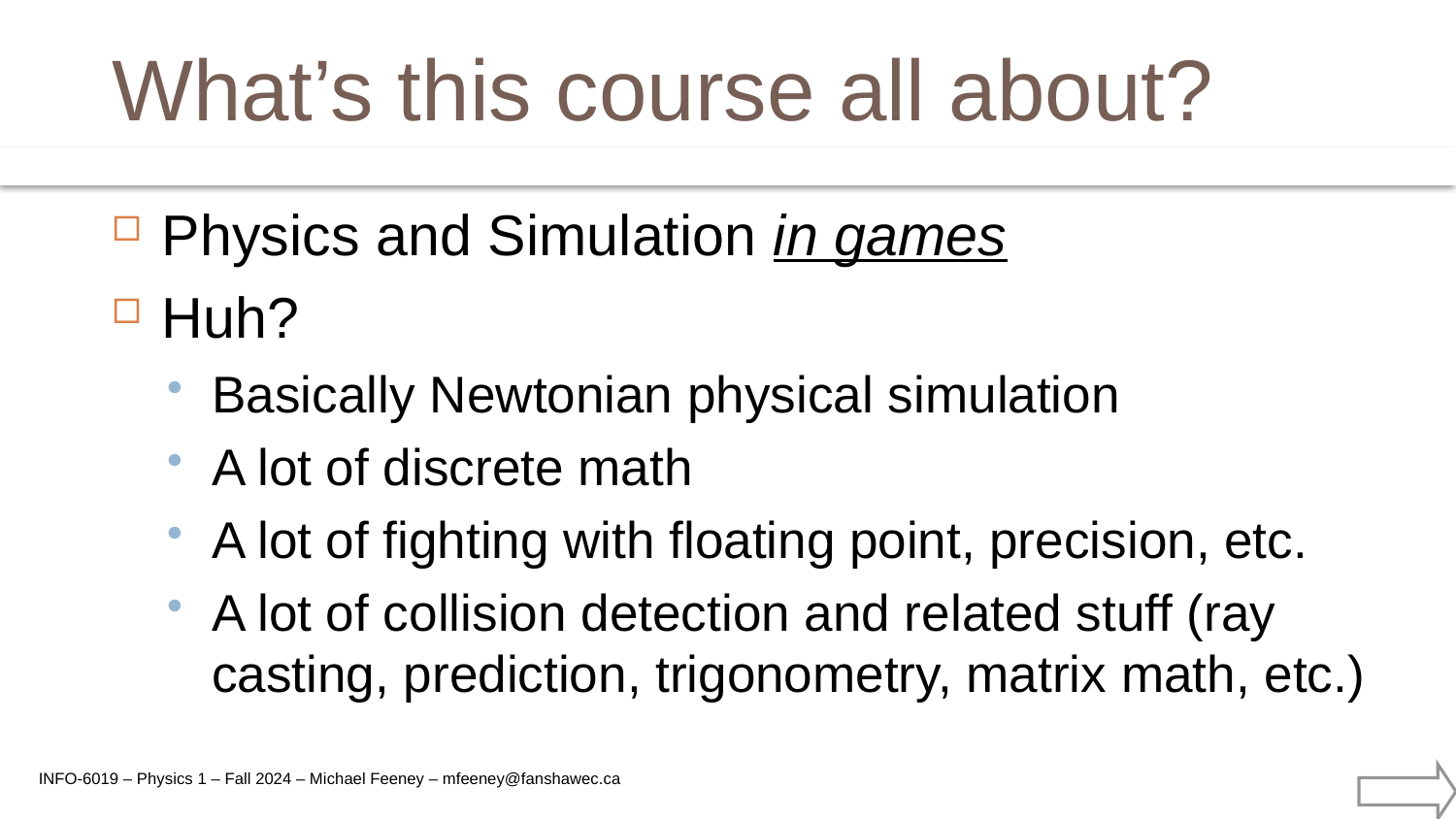

# What’s this course all about?
Physics and Simulation in games
Huh?
Basically Newtonian physical simulation
A lot of discrete math
A lot of fighting with floating point, precision, etc.
A lot of collision detection and related stuff (ray casting, prediction, trigonometry, matrix math, etc.)